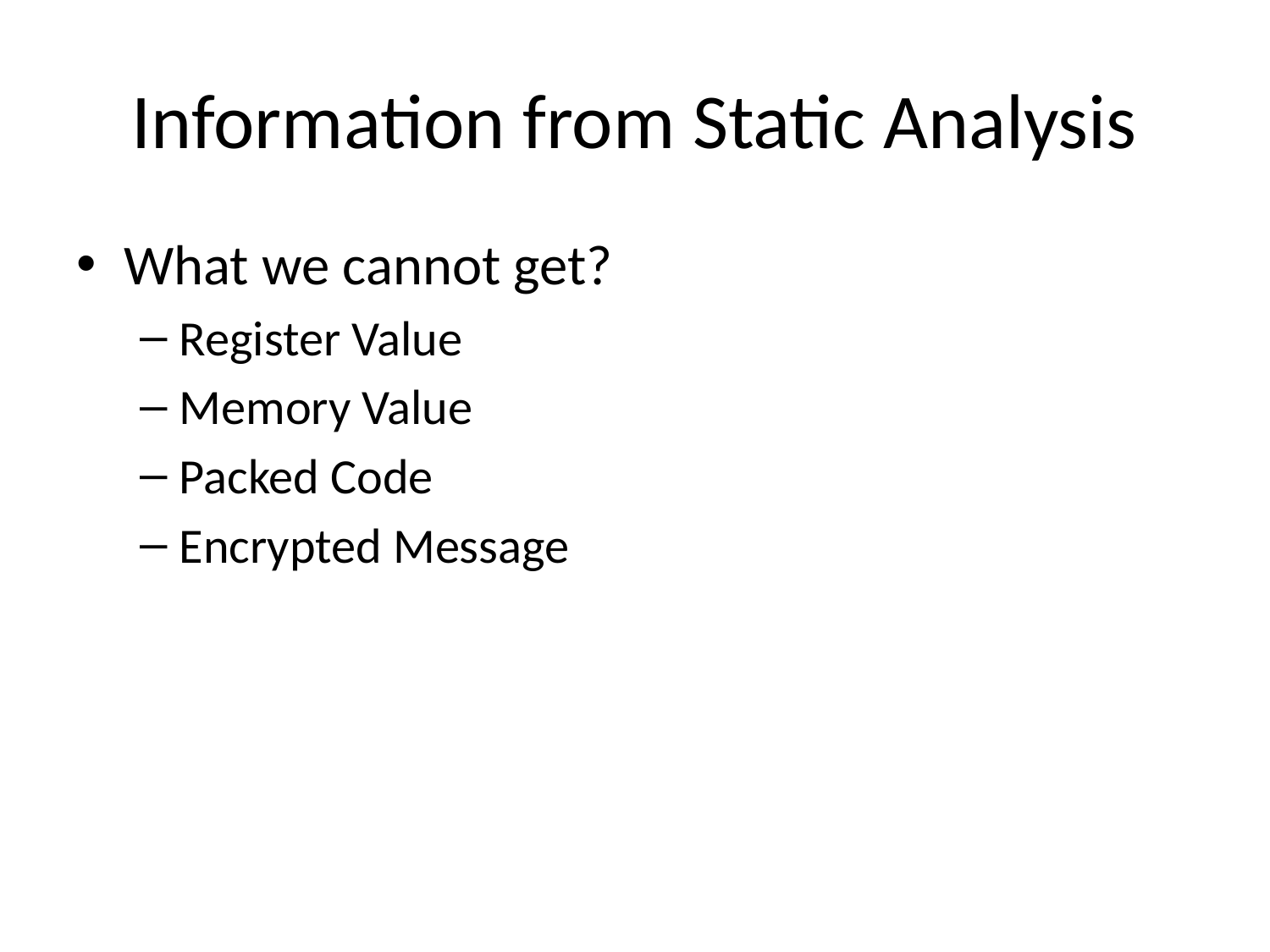

# Information from Static Analysis
What we cannot get?
Register Value
Memory Value
Packed Code
Encrypted Message